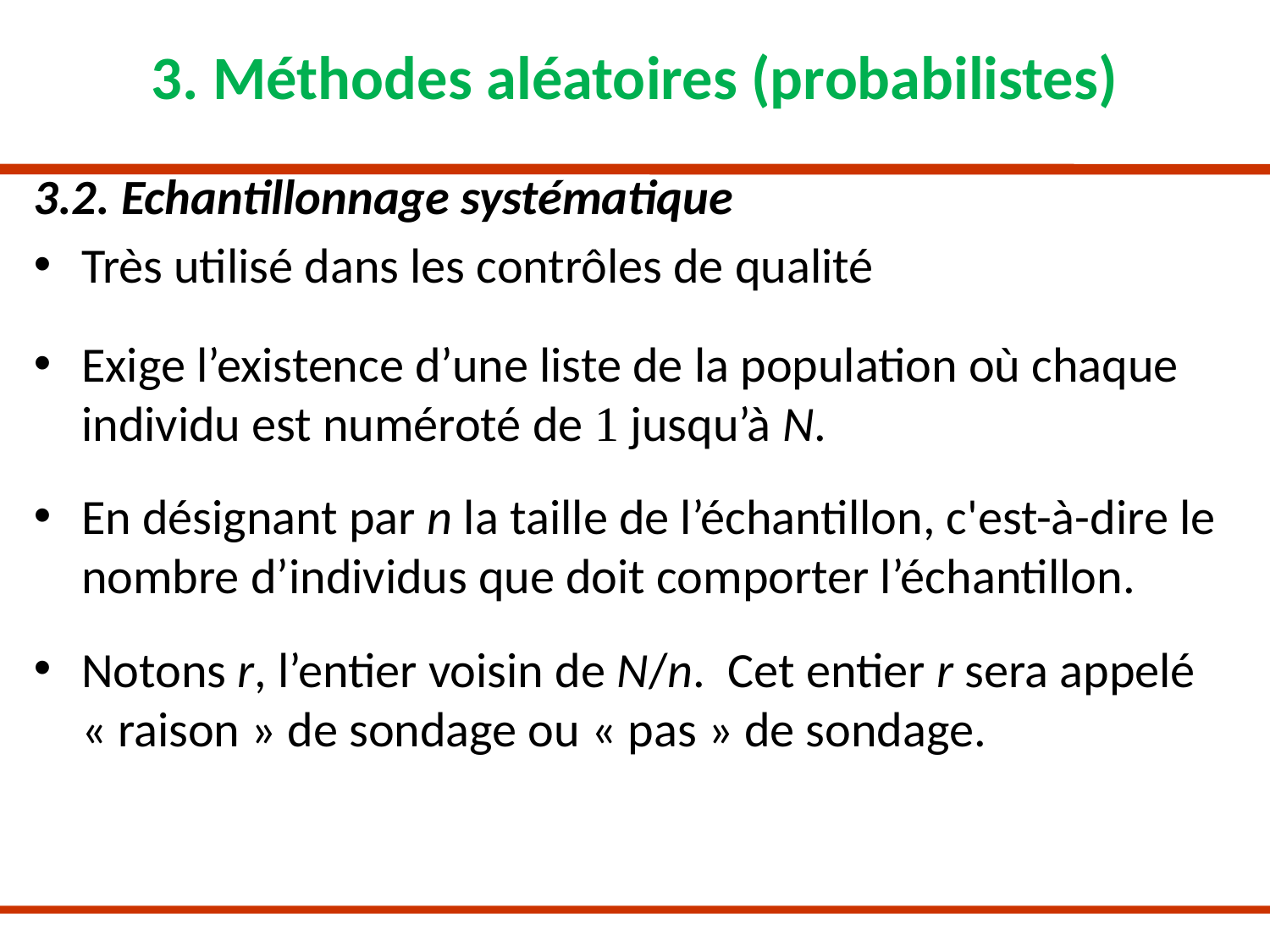

# 3. Méthodes aléatoires (probabilistes)
3.2. Echantillonnage systématique
Très utilisé dans les contrôles de qualité

Exige l’existence d’une liste de la population où chaque individu est numéroté de 1 jusqu’à N.

En désignant par n la taille de l’échantillon, c'est-à-dire le nombre d’individus que doit comporter l’échantillon.

Notons r, l’entier voisin de N/n.  Cet entier r sera appelé « raison » de sondage ou « pas » de sondage.